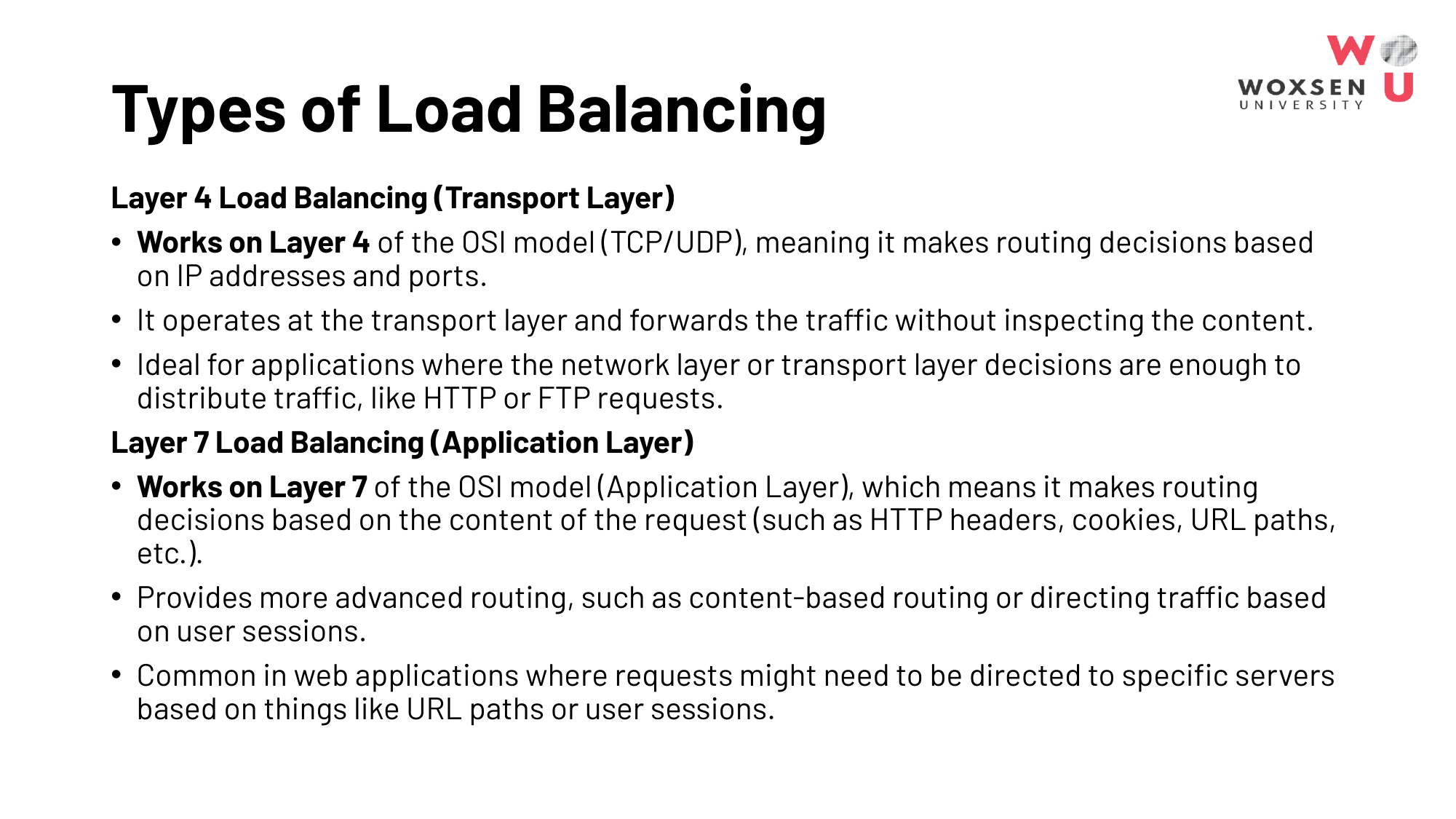

# Types of Load Balancing
Layer 4 Load Balancing (Transport Layer)
Works on Layer 4 of the OSI model (TCP/UDP), meaning it makes routing decisions based on IP addresses and ports.
It operates at the transport layer and forwards the traffic without inspecting the content.
Ideal for applications where the network layer or transport layer decisions are enough to distribute traffic, like HTTP or FTP requests.
Layer 7 Load Balancing (Application Layer)
Works on Layer 7 of the OSI model (Application Layer), which means it makes routing decisions based on the content of the request (such as HTTP headers, cookies, URL paths, etc.).
Provides more advanced routing, such as content-based routing or directing traffic based on user sessions.
Common in web applications where requests might need to be directed to specific servers based on things like URL paths or user sessions.